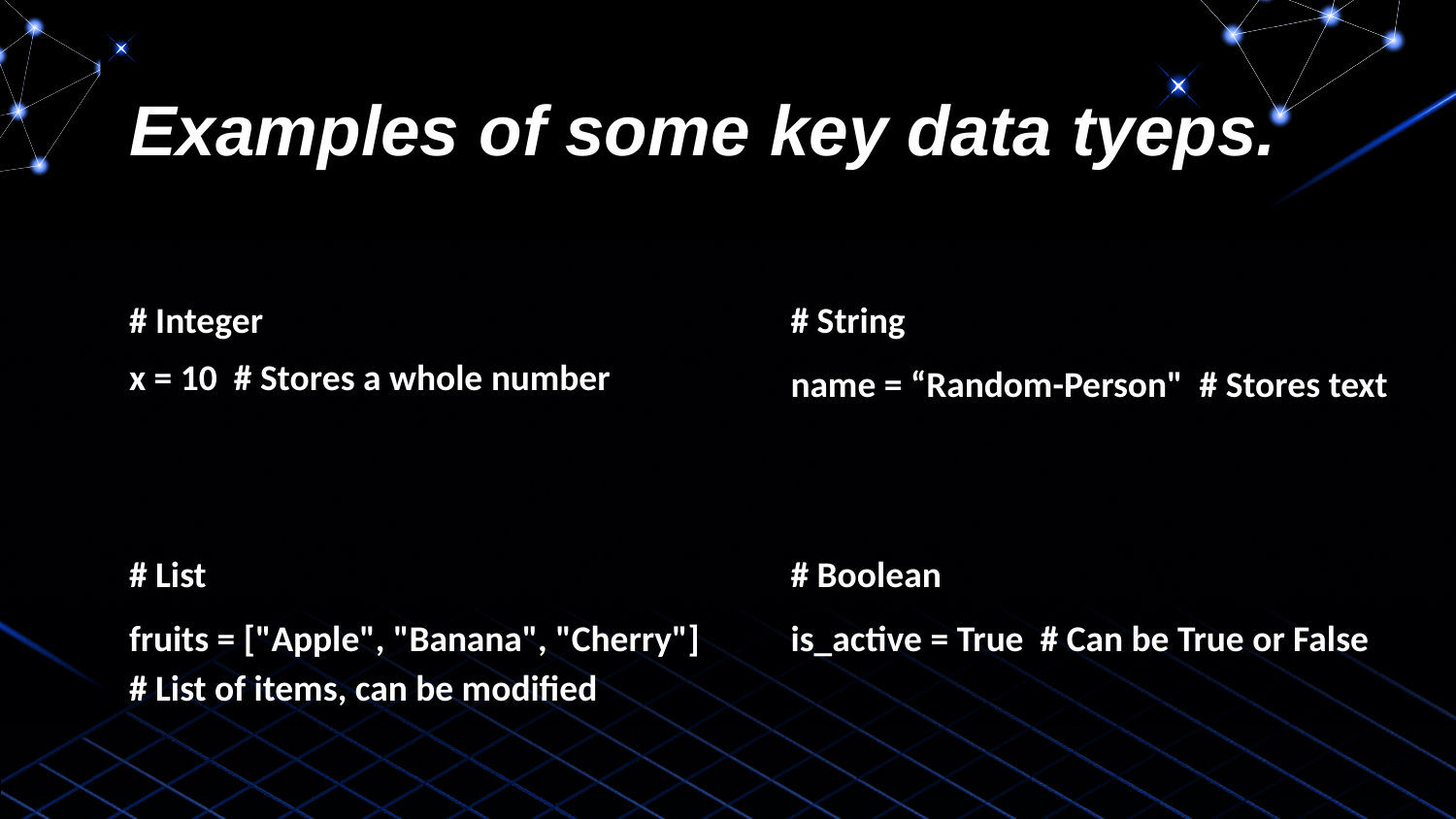

# Examples of some key data tyeps.
# Integer
# String
x = 10  # Stores a whole number

name = “Random-Person"  # Stores text
# List
# Boolean
fruits = ["Apple", "Banana", "Cherry"]  # List of items, can be modified
is_active = True  # Can be True or False